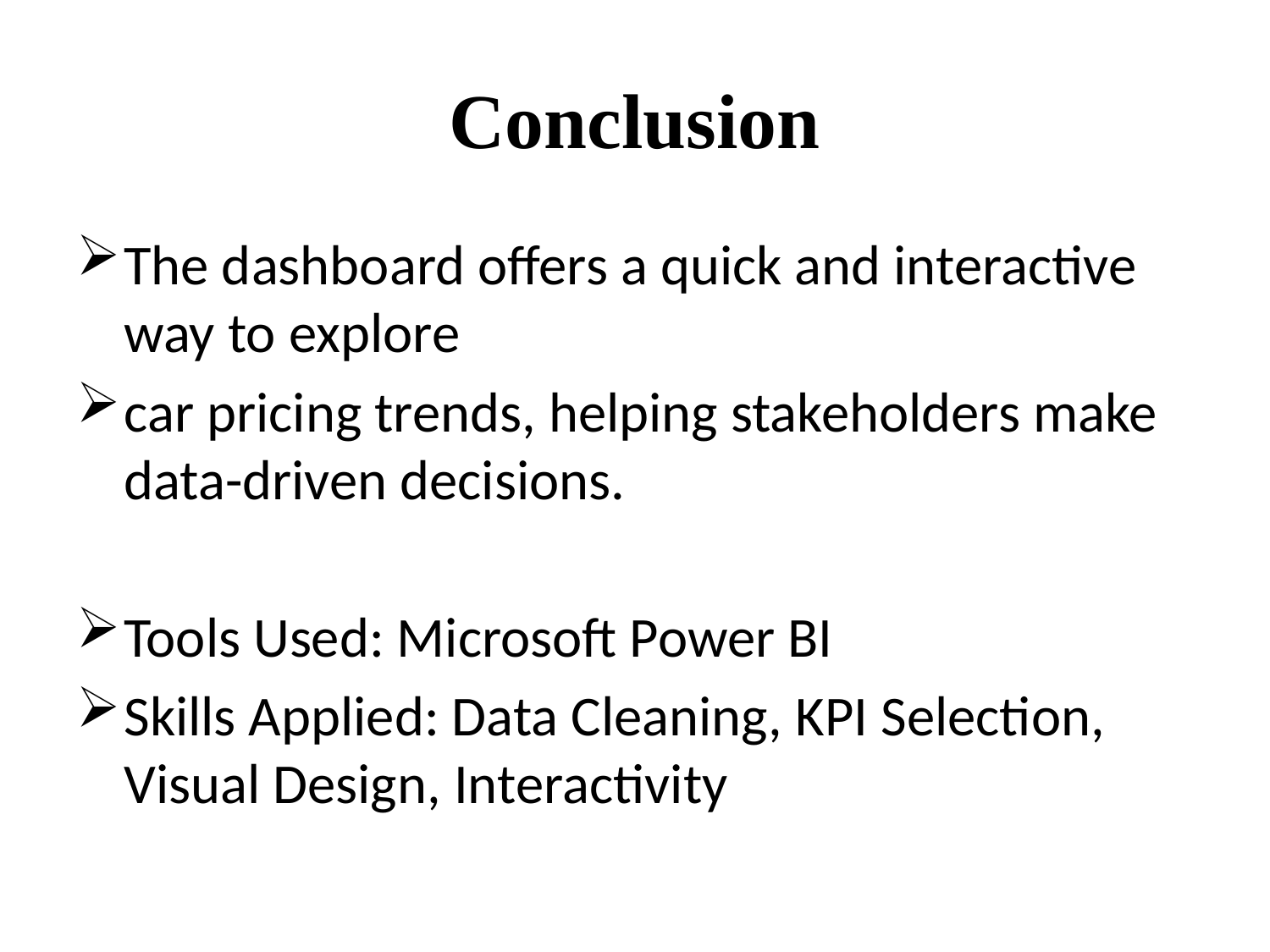

# Conclusion
The dashboard offers a quick and interactive way to explore
car pricing trends, helping stakeholders make data-driven decisions.

Tools Used: Microsoft Power BI
Skills Applied: Data Cleaning, KPI Selection, Visual Design, Interactivity